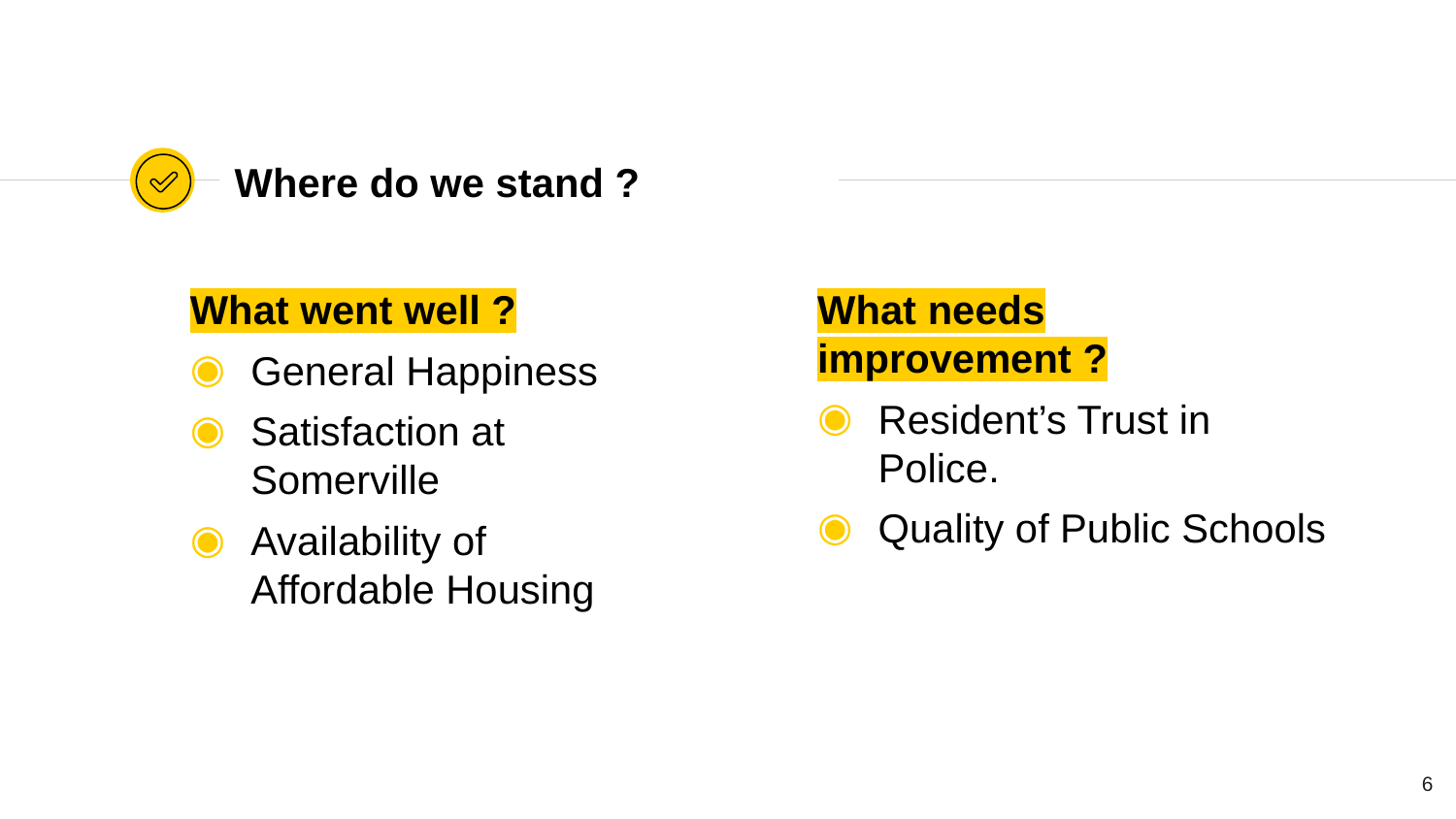

# Where do we stand ?

What went well ?
General Happiness
Satisfaction at Somerville
Availability of Affordable Housing

What needs improvement ?
Resident’s Trust in Police.
Quality of Public Schools

6